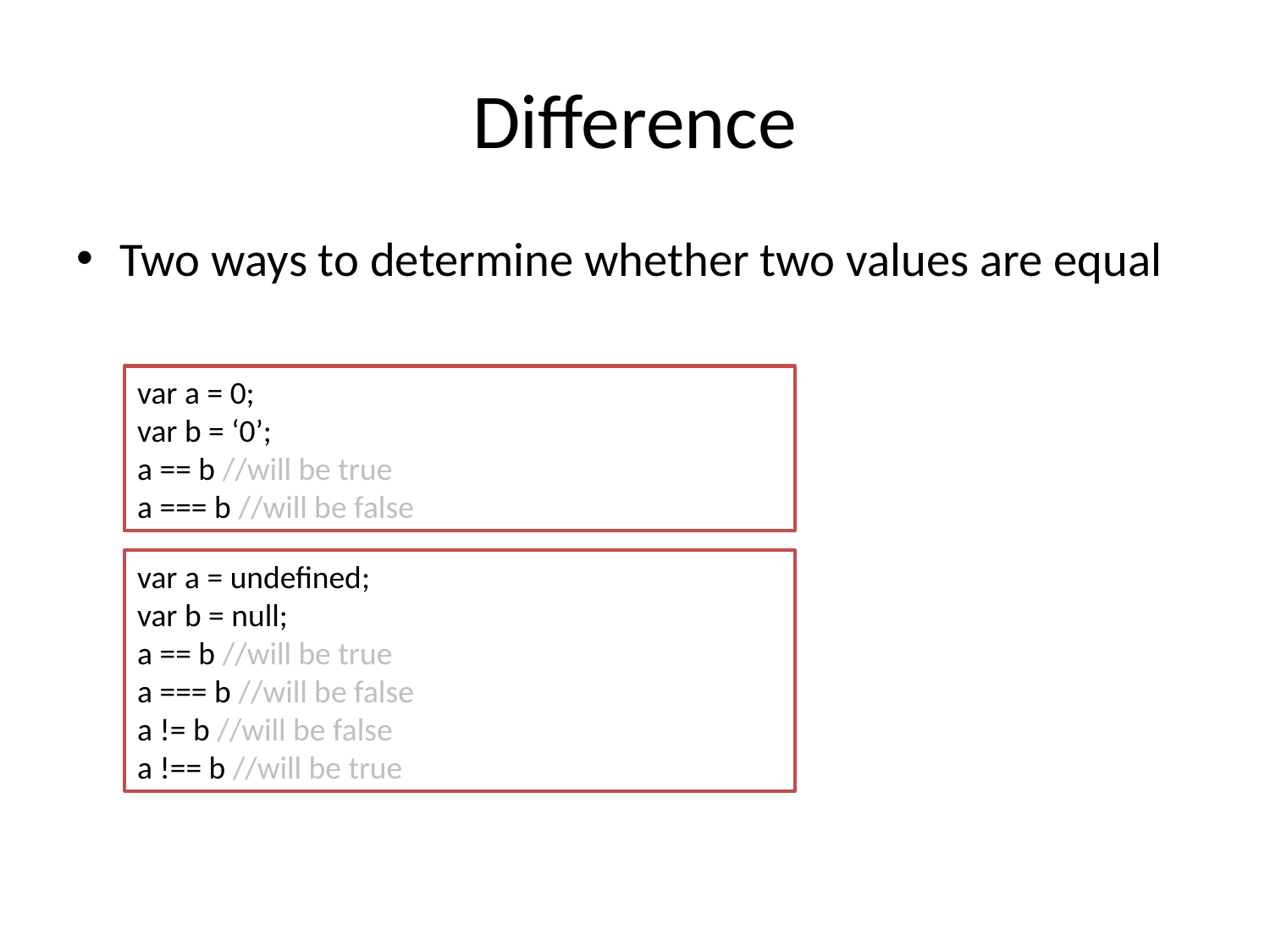

# Difference
Two ways to determine whether two values are equal
var a = 0;
var b = ‘0’;
a == b //will be true
a === b //will be false
var a = undefined;
var b = null;
a == b //will be true
a === b //will be false
a != b //will be false
a !== b //will be true